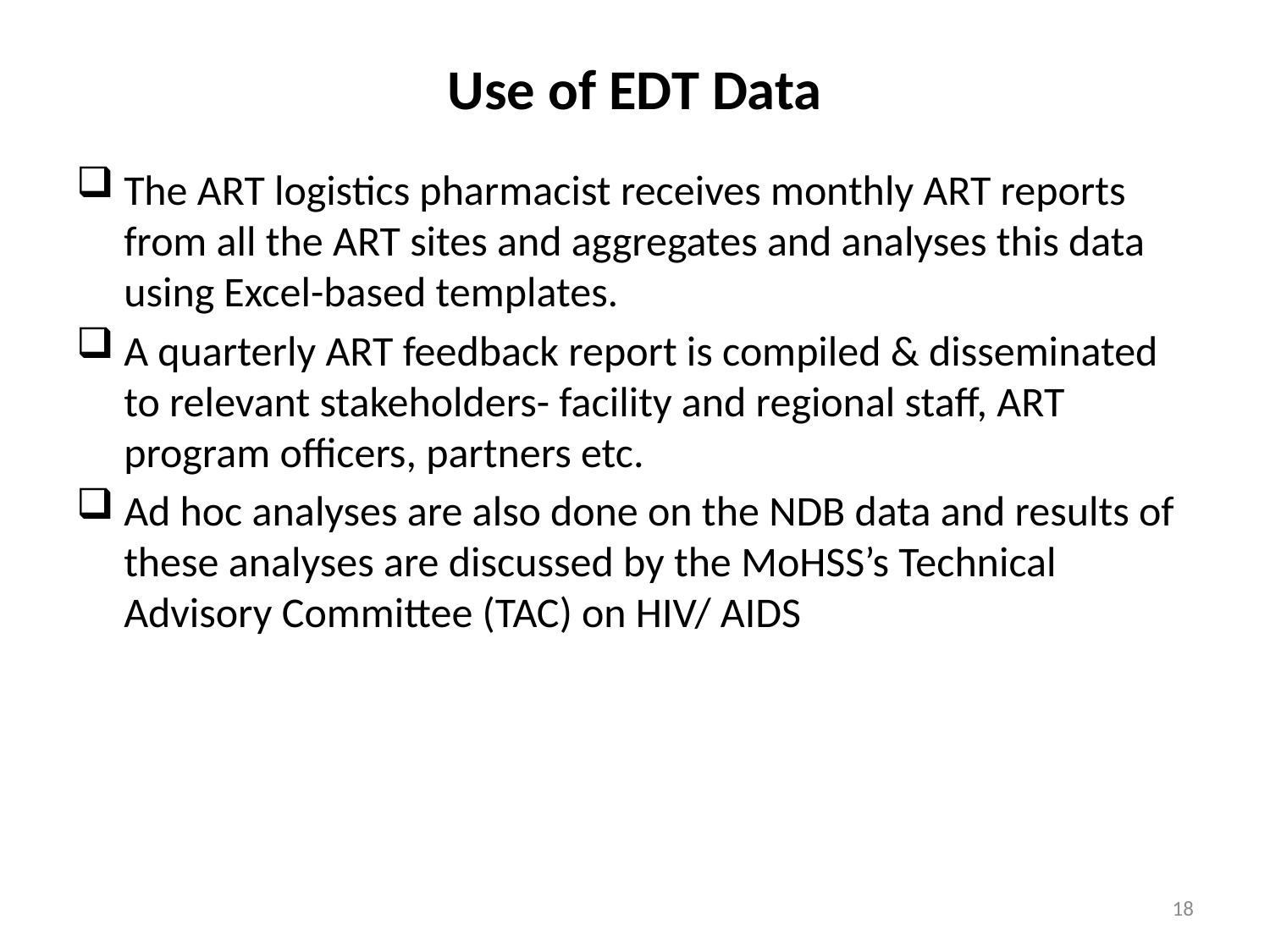

# Use of EDT Data
The ART logistics pharmacist receives monthly ART reports from all the ART sites and aggregates and analyses this data using Excel-based templates.
A quarterly ART feedback report is compiled & disseminated to relevant stakeholders- facility and regional staff, ART program officers, partners etc.
Ad hoc analyses are also done on the NDB data and results of these analyses are discussed by the MoHSS’s Technical Advisory Committee (TAC) on HIV/ AIDS
18